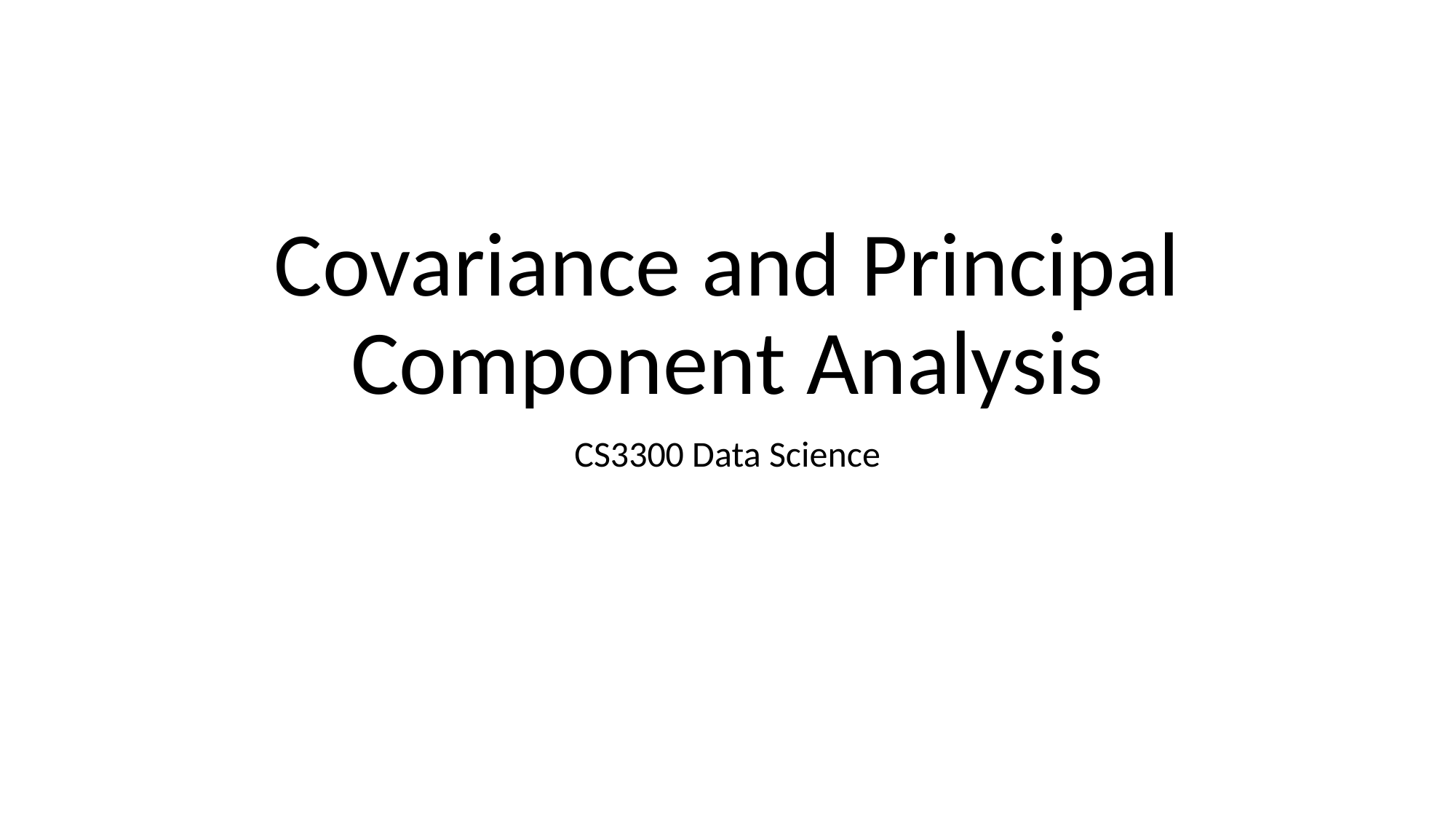

# Covariance and Principal Component Analysis
CS3300 Data Science